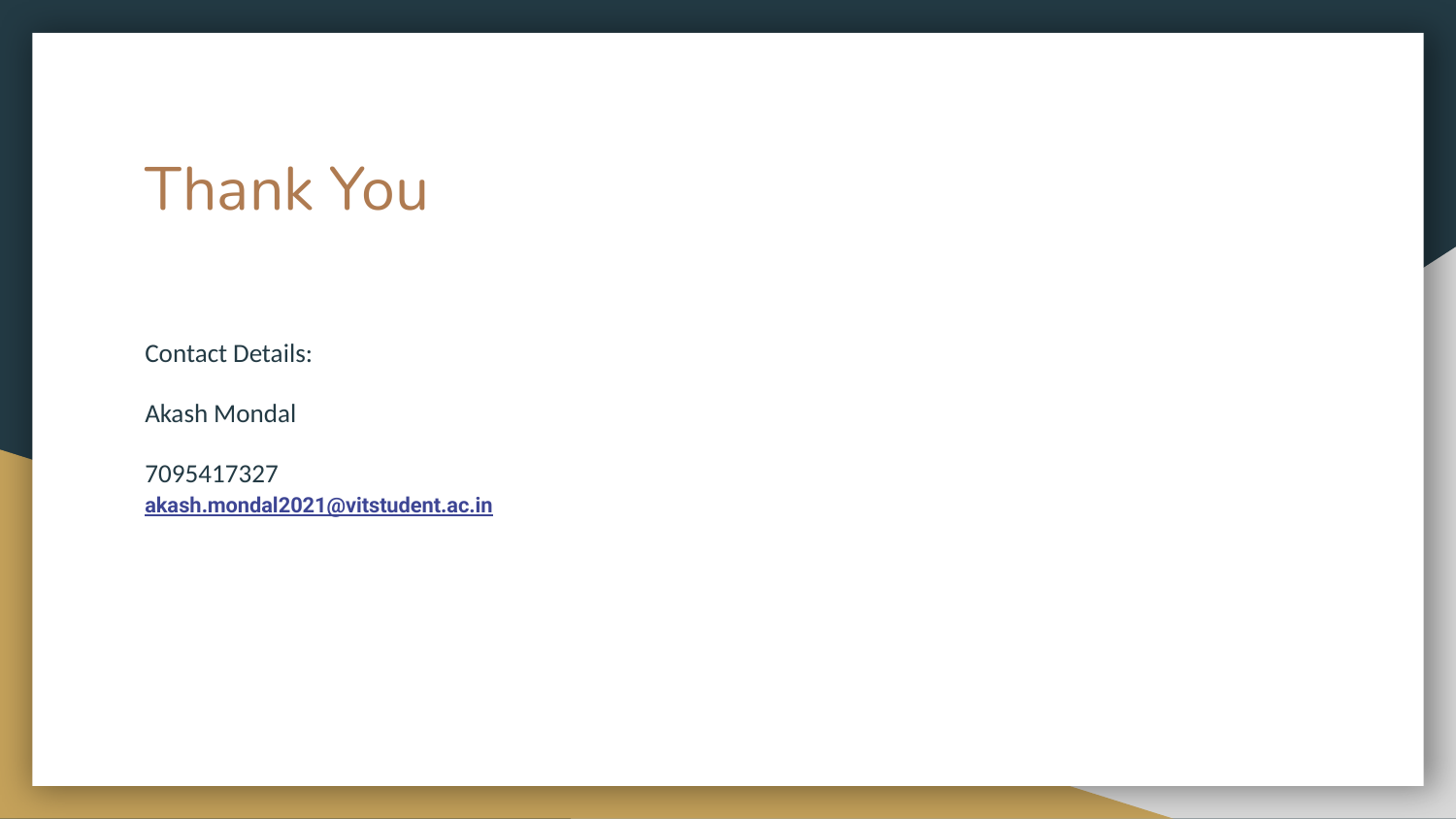

# Thank You
Contact Details:
Akash Mondal
7095417327
akash.mondal2021@vitstudent.ac.in